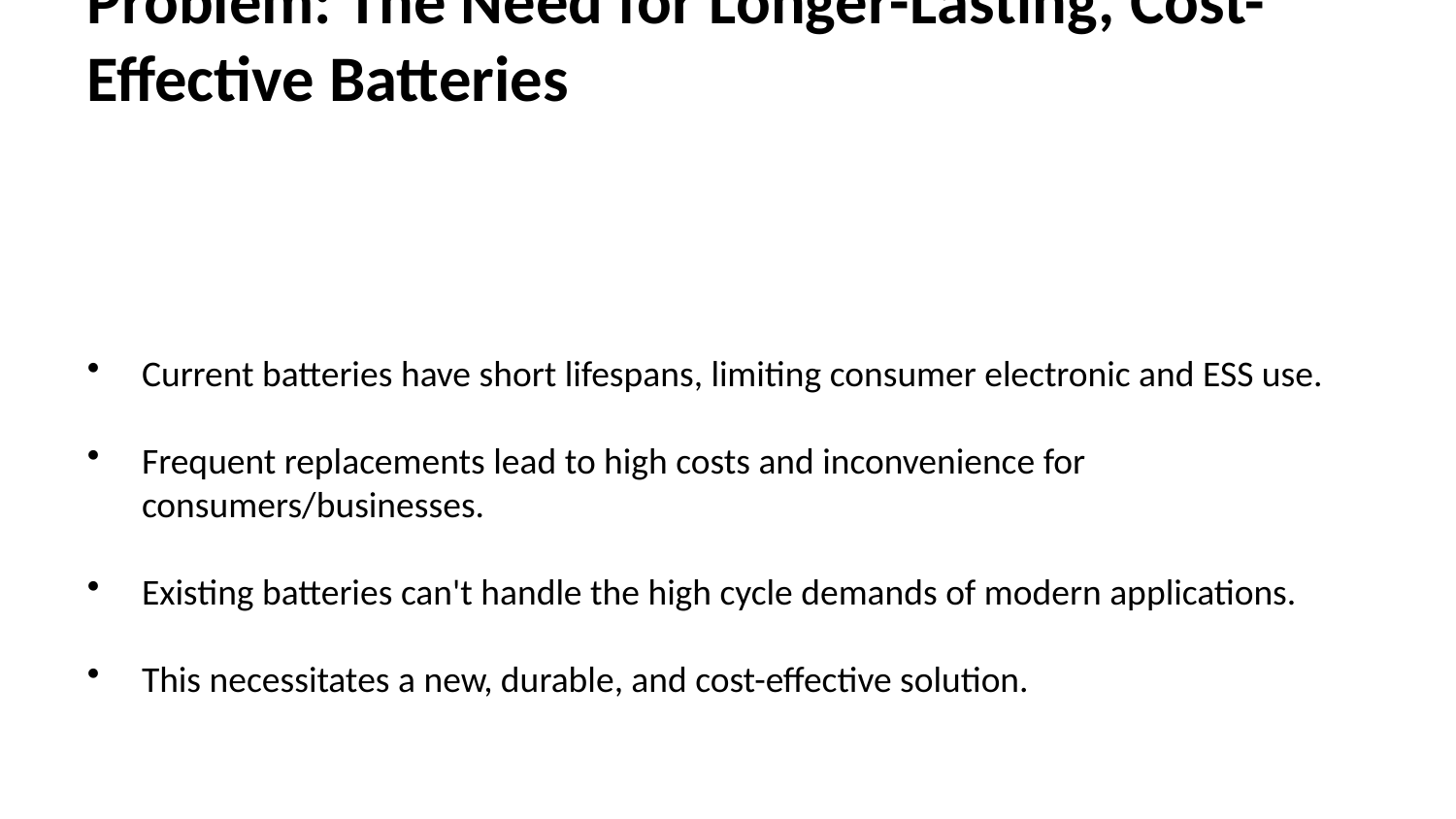

Problem: The Need for Longer-Lasting, Cost-Effective Batteries
Current batteries have short lifespans, limiting consumer electronic and ESS use.

Frequent replacements lead to high costs and inconvenience for consumers/businesses.

Existing batteries can't handle the high cycle demands of modern applications.

This necessitates a new, durable, and cost-effective solution.